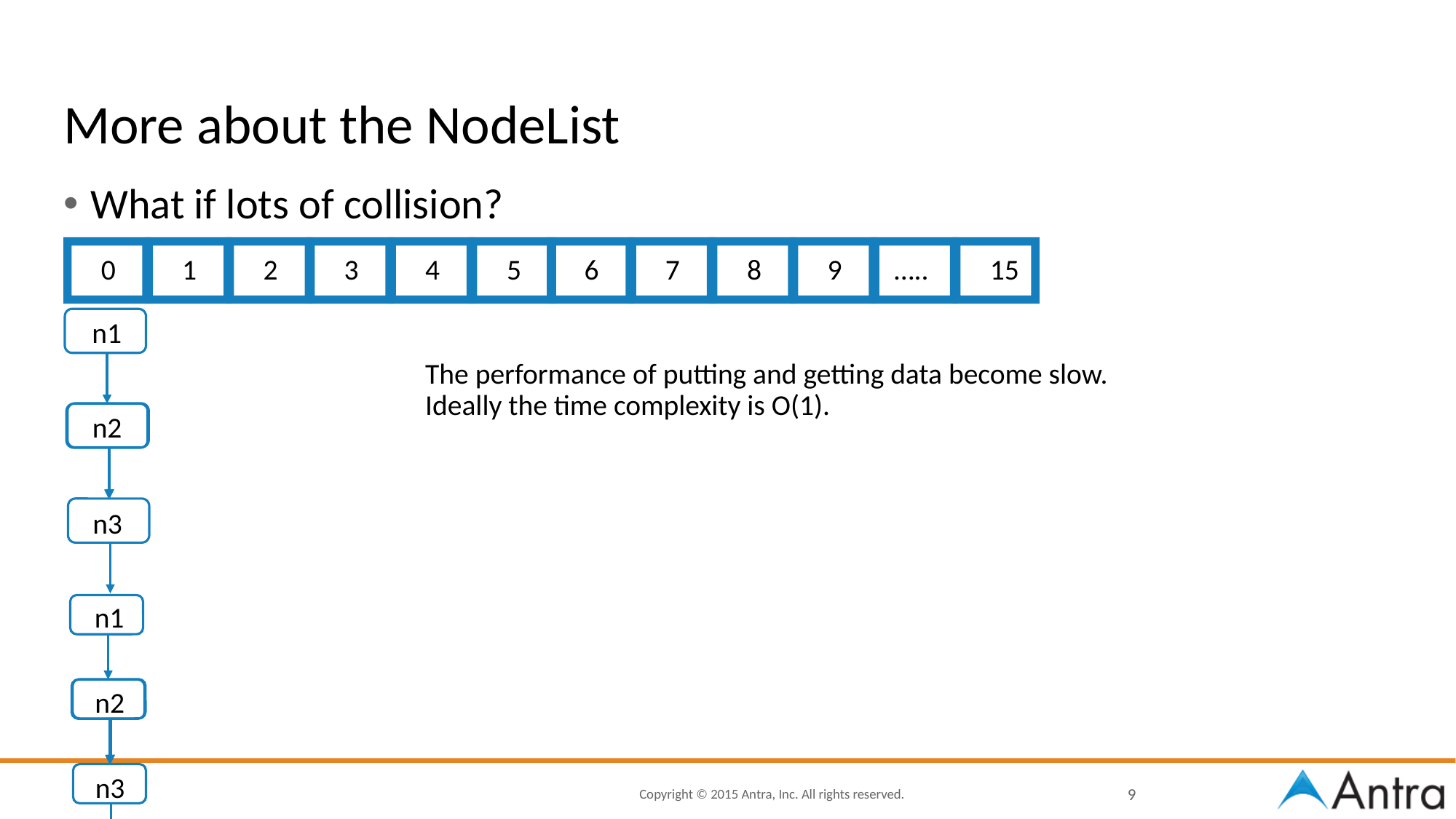

# More about the NodeList
What if lots of collision?

0

1

2

3

4

5

6

7

8

9

…..

15

n1

n2

n3
The performance of putting and getting data become slow.
Ideally the time complexity is O(1).

n1

n2

n3
9